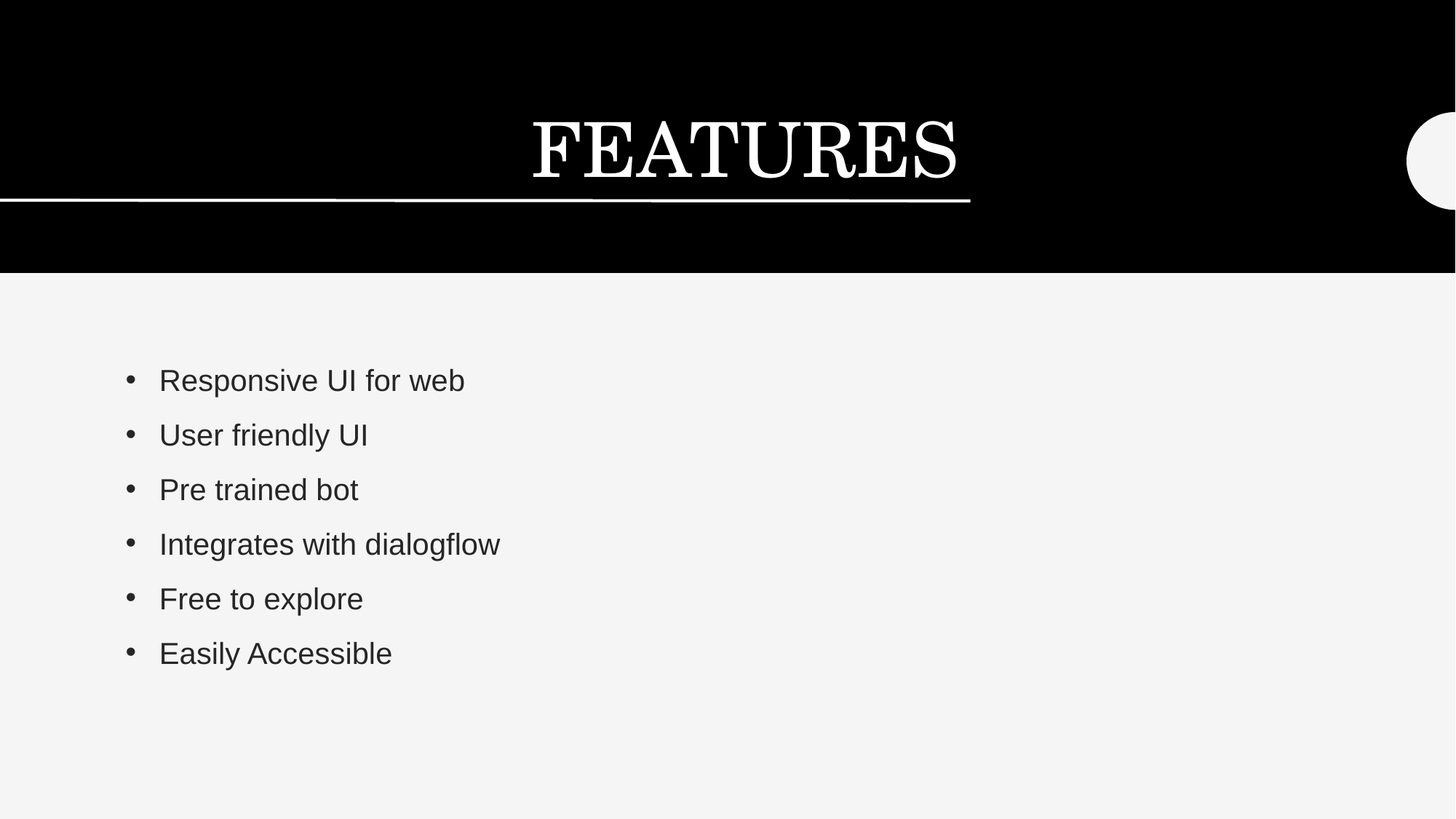

# FEATURES

Responsive UI for web
User friendly UI
Pre trained bot
Integrates with dialogflow
Free to explore
Easily Accessible